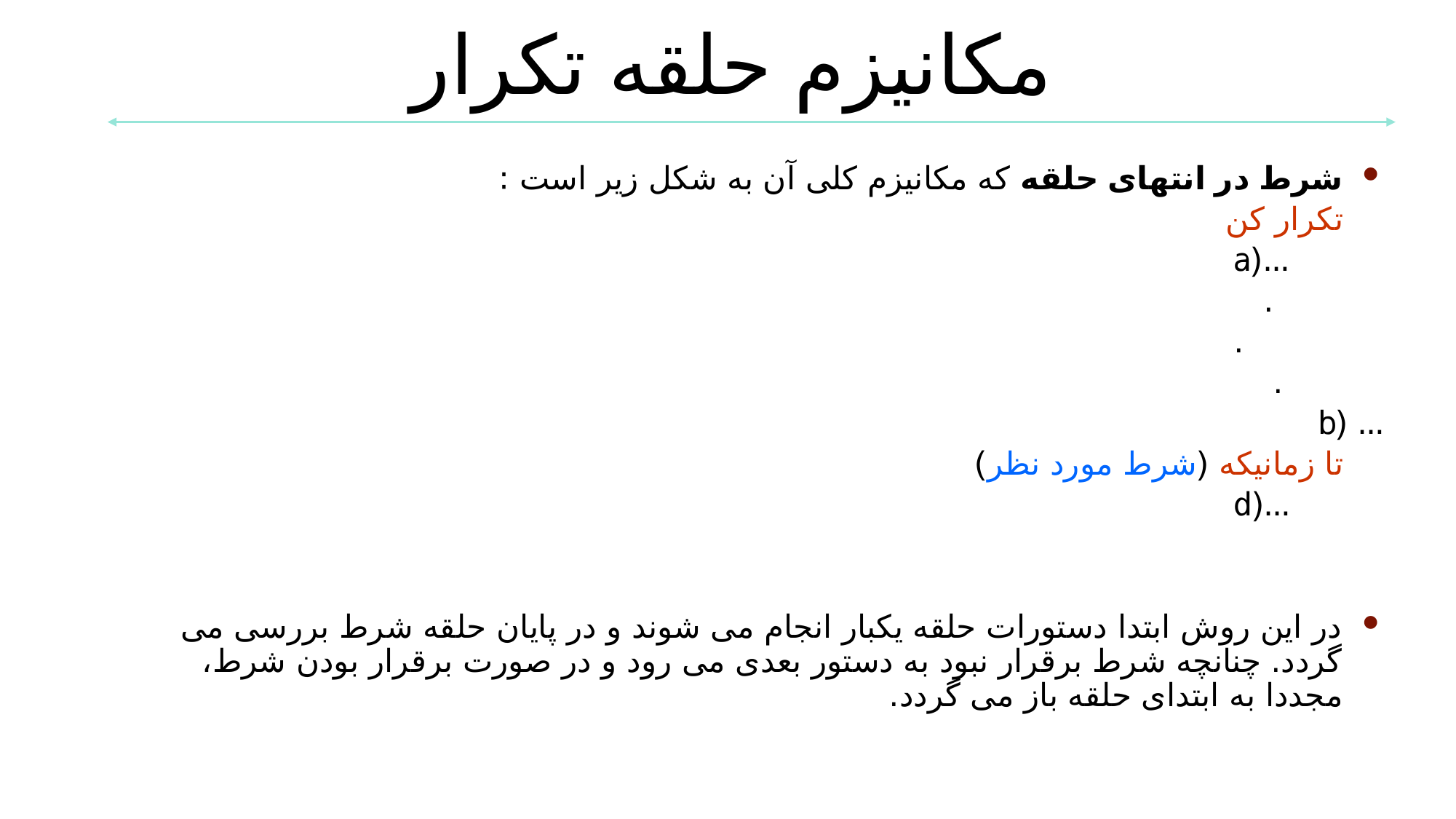

مکانیزم حلقه تکرار
شرط در انتهای حلقه که مکانیزم کلی آن به شکل زیر است :
		تکرار کن
		   …(a
 		    .
		      .
		      .
	… (b
		تا زمانیکه (شرط مورد نظر)
		…(d

در این روش ابتدا دستورات حلقه یکبار انجام می شوند و در پایان حلقه شرط بررسی می گردد. چنانچه شرط برقرار نبود به دستور بعدی می رود و در صورت برقرار بودن شرط، مجددا به ابتدای حلقه باز می گردد.